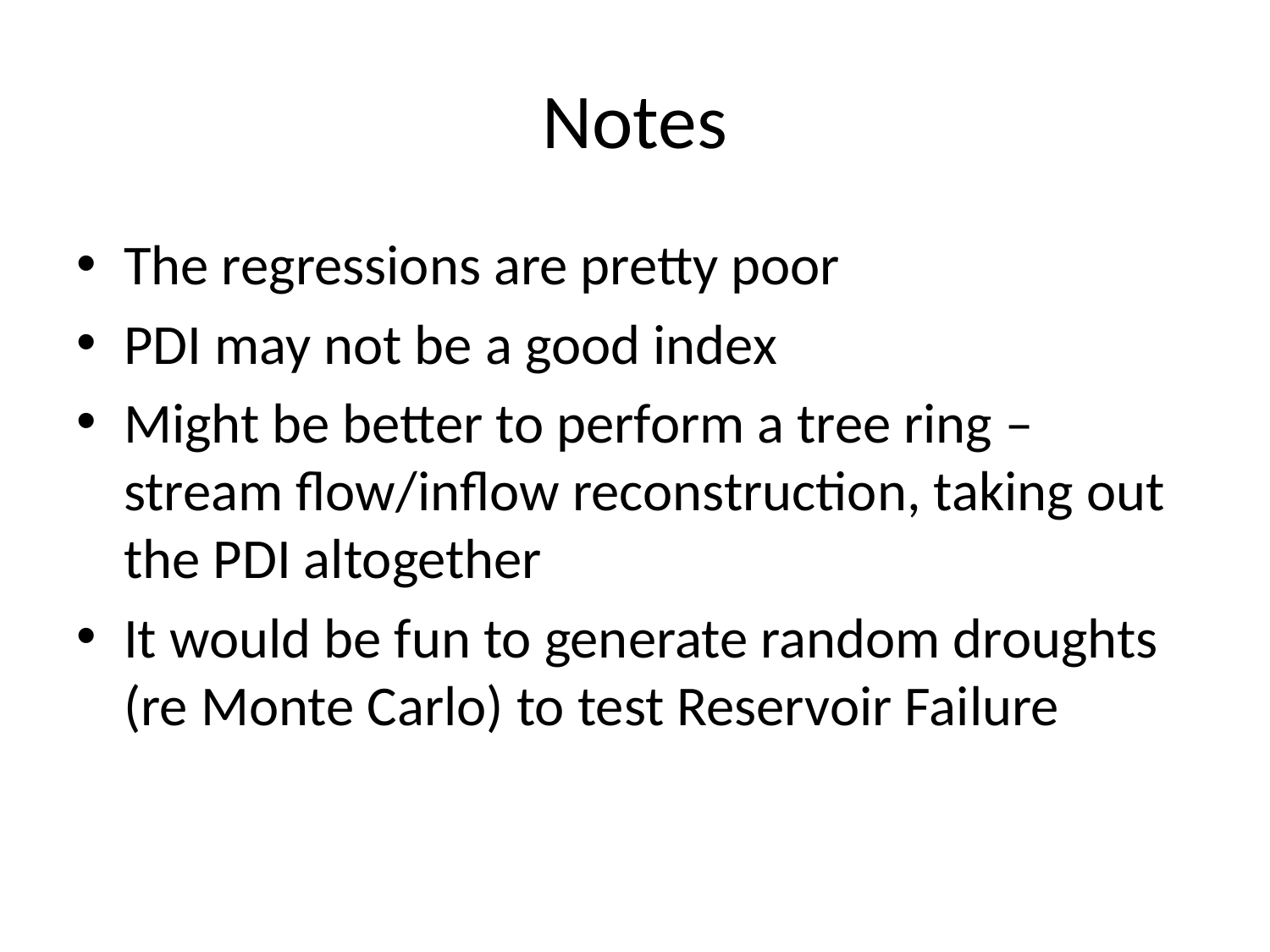

# Notes
The regressions are pretty poor
PDI may not be a good index
Might be better to perform a tree ring –stream flow/inflow reconstruction, taking out the PDI altogether
It would be fun to generate random droughts (re Monte Carlo) to test Reservoir Failure